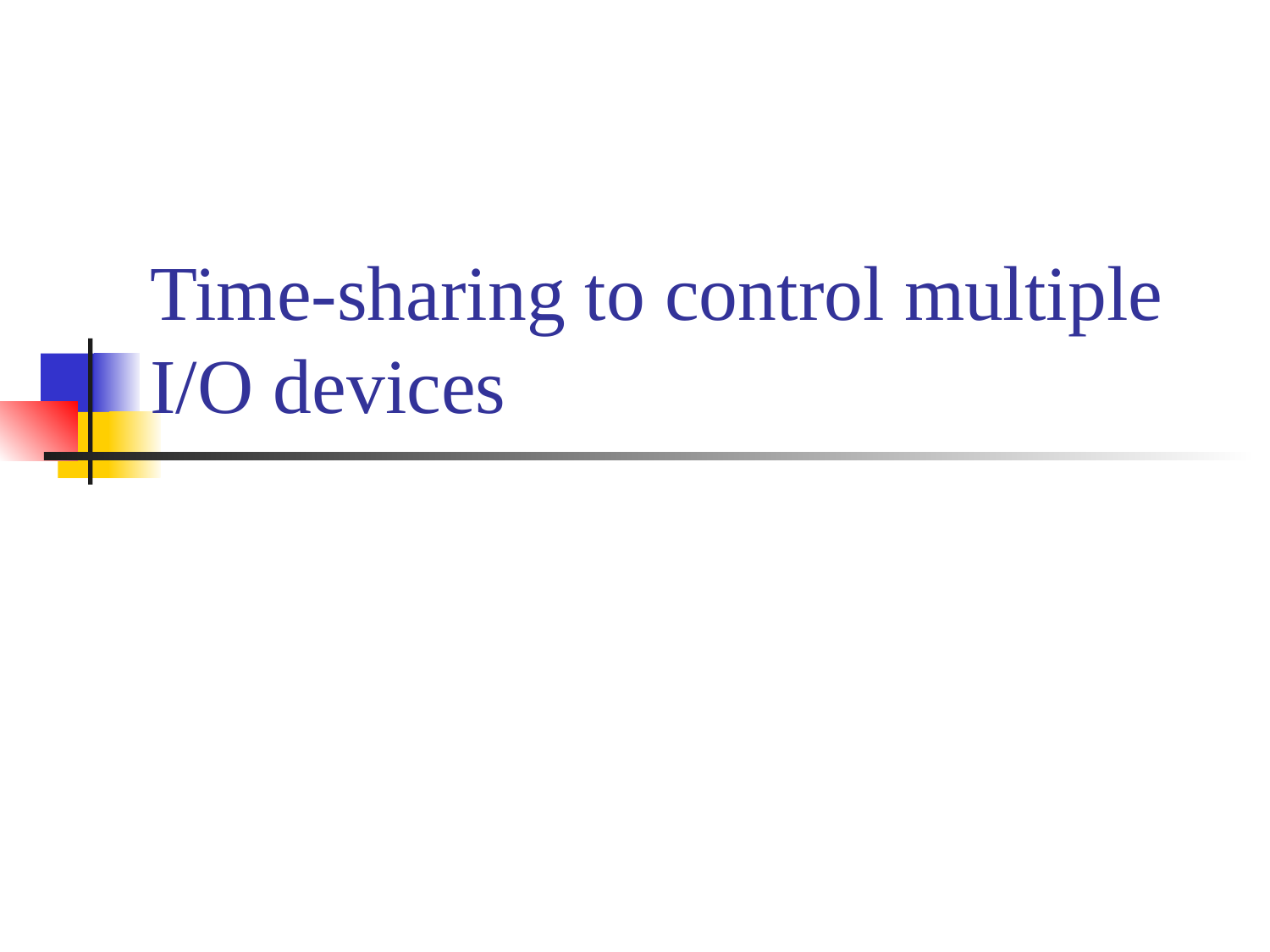

# Time-sharing to control multiple I/O devices